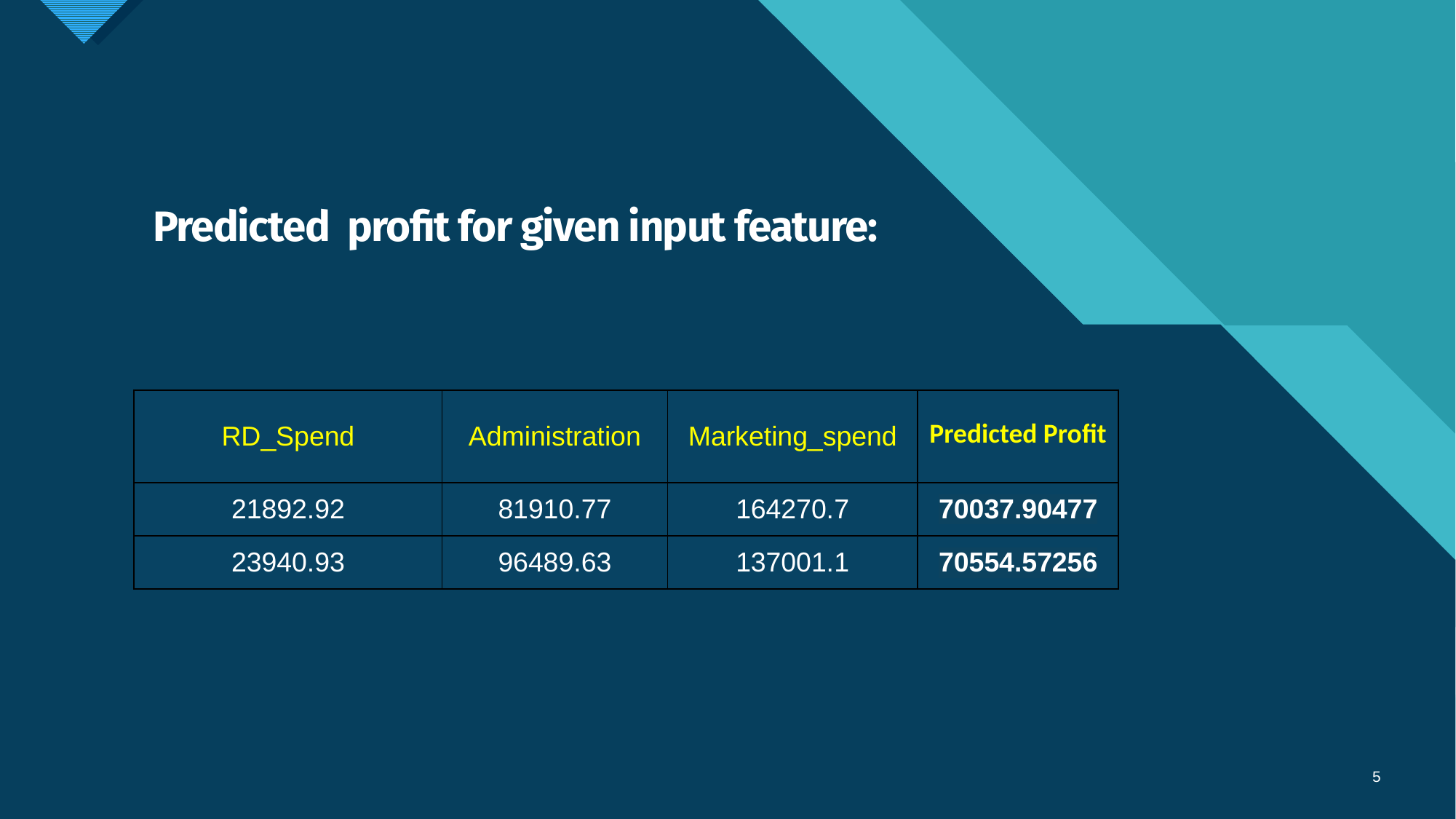

# Predicted  profit for given input feature:
| RD\_Spend | Administration | Marketing\_spend | Predicted Profit |
| --- | --- | --- | --- |
| 21892.92 | 81910.77 | 164270.7 | 70037.90477 |
| 23940.93 | 96489.63 | 137001.1 | 70554.57256 |
5